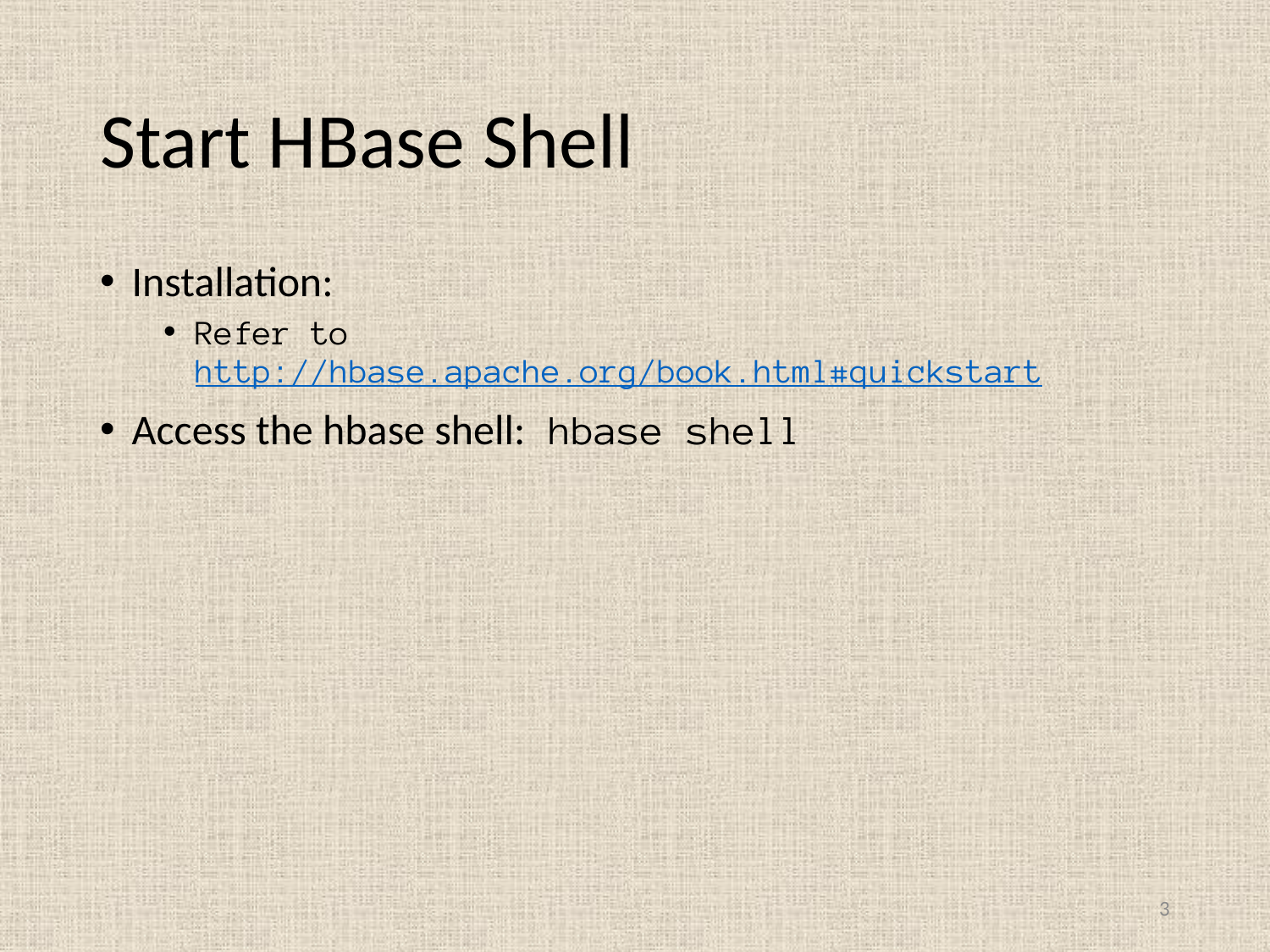

# Start HBase Shell
Installation:
Refer to http://hbase.apache.org/book.html#quickstart
Access the hbase shell: hbase shell

3